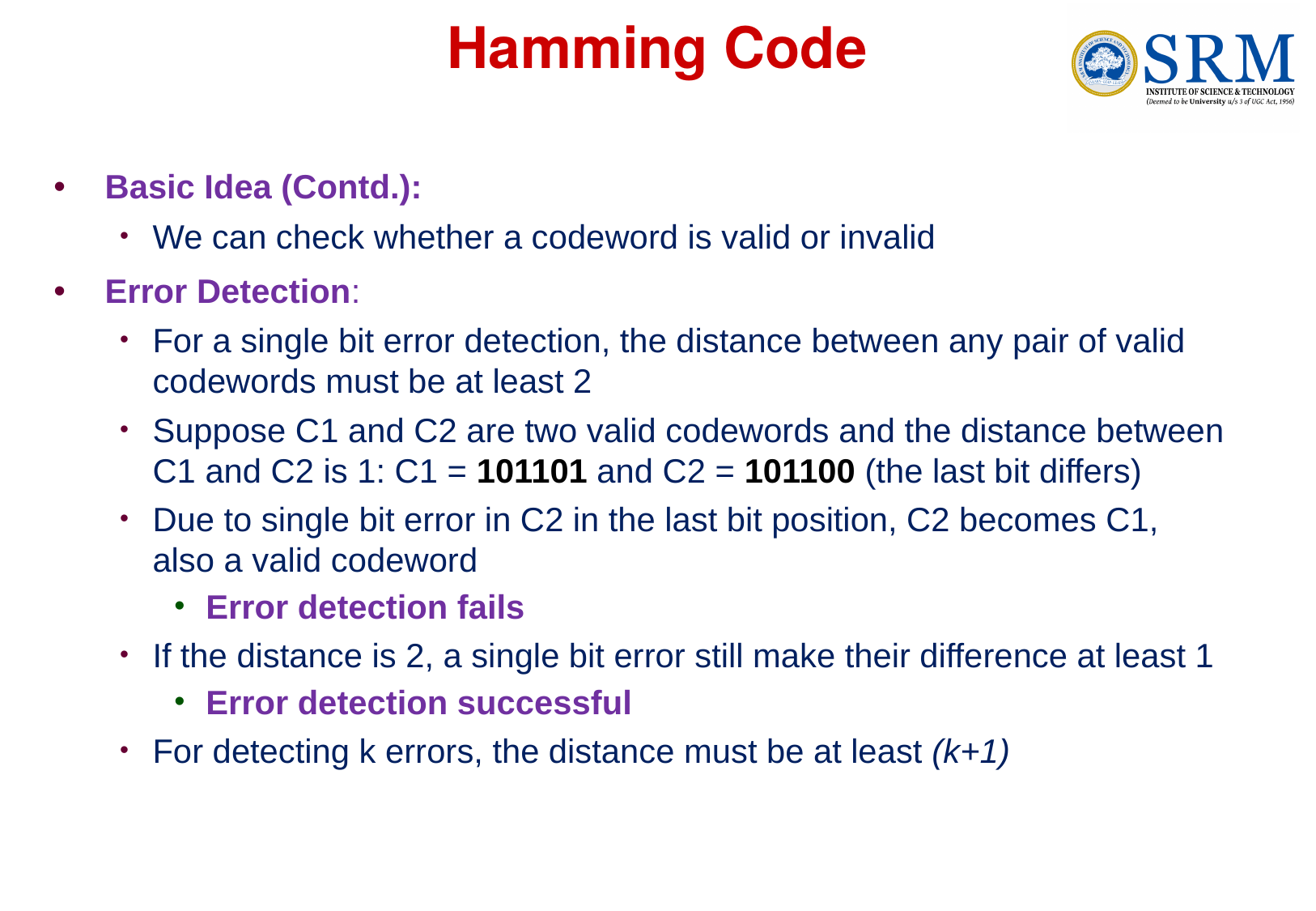

# Hamming Code
Basic Idea (Contd.):
We can check whether a codeword is valid or invalid
Error Detection:
For a single bit error detection, the distance between any pair of valid codewords must be at least 2
Suppose C1 and C2 are two valid codewords and the distance between C1 and C2 is 1: C1 = 101101 and C2 = 101100 (the last bit differs)
Due to single bit error in C2 in the last bit position, C2 becomes C1, also a valid codeword
Error detection fails
If the distance is 2, a single bit error still make their difference at least 1
Error detection successful
For detecting k errors, the distance must be at least (k+1)